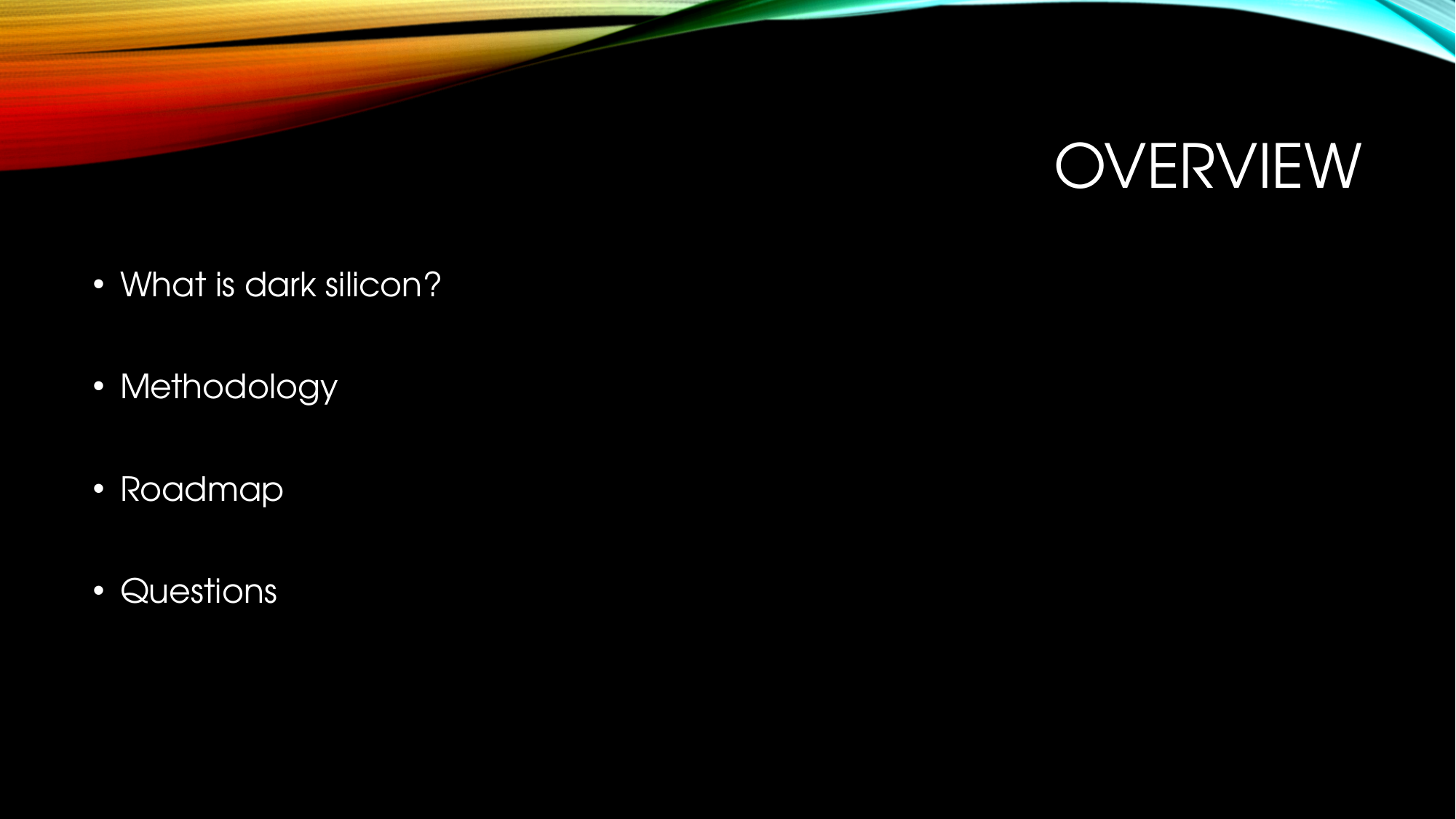

# Overview
What is dark silicon?

Methodology

Roadmap

Questions